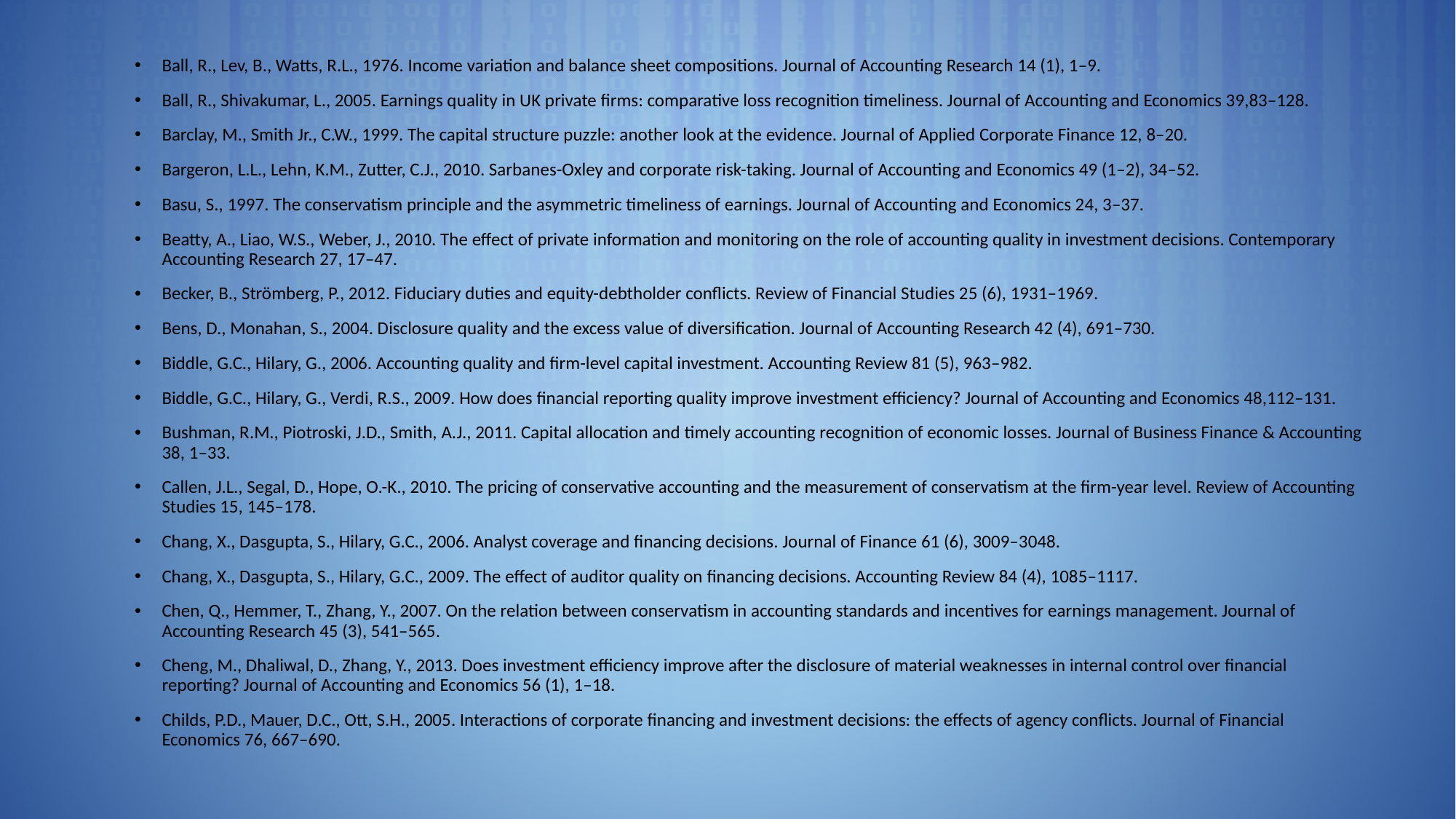

Ball, R., Lev, B., Watts, R.L., 1976. Income variation and balance sheet compositions. Journal of Accounting Research 14 (1), 1–9.
Ball, R., Shivakumar, L., 2005. Earnings quality in UK private firms: comparative loss recognition timeliness. Journal of Accounting and Economics 39,83–128.
Barclay, M., Smith Jr., C.W., 1999. The capital structure puzzle: another look at the evidence. Journal of Applied Corporate Finance 12, 8–20.
Bargeron, L.L., Lehn, K.M., Zutter, C.J., 2010. Sarbanes-Oxley and corporate risk-taking. Journal of Accounting and Economics 49 (1–2), 34–52.
Basu, S., 1997. The conservatism principle and the asymmetric timeliness of earnings. Journal of Accounting and Economics 24, 3–37.
Beatty, A., Liao, W.S., Weber, J., 2010. The effect of private information and monitoring on the role of accounting quality in investment decisions. Contemporary Accounting Research 27, 17–47.
Becker, B., Strömberg, P., 2012. Fiduciary duties and equity-debtholder conflicts. Review of Financial Studies 25 (6), 1931–1969.
Bens, D., Monahan, S., 2004. Disclosure quality and the excess value of diversification. Journal of Accounting Research 42 (4), 691–730.
Biddle, G.C., Hilary, G., 2006. Accounting quality and firm-level capital investment. Accounting Review 81 (5), 963–982.
Biddle, G.C., Hilary, G., Verdi, R.S., 2009. How does financial reporting quality improve investment efficiency? Journal of Accounting and Economics 48,112–131.
Bushman, R.M., Piotroski, J.D., Smith, A.J., 2011. Capital allocation and timely accounting recognition of economic losses. Journal of Business Finance & Accounting 38, 1–33.
Callen, J.L., Segal, D., Hope, O.-K., 2010. The pricing of conservative accounting and the measurement of conservatism at the firm-year level. Review of Accounting Studies 15, 145–178.
Chang, X., Dasgupta, S., Hilary, G.C., 2006. Analyst coverage and financing decisions. Journal of Finance 61 (6), 3009–3048.
Chang, X., Dasgupta, S., Hilary, G.C., 2009. The effect of auditor quality on financing decisions. Accounting Review 84 (4), 1085–1117.
Chen, Q., Hemmer, T., Zhang, Y., 2007. On the relation between conservatism in accounting standards and incentives for earnings management. Journal of Accounting Research 45 (3), 541–565.
Cheng, M., Dhaliwal, D., Zhang, Y., 2013. Does investment efficiency improve after the disclosure of material weaknesses in internal control over financial reporting? Journal of Accounting and Economics 56 (1), 1–18.
Childs, P.D., Mauer, D.C., Ott, S.H., 2005. Interactions of corporate financing and investment decisions: the effects of agency conflicts. Journal of Financial Economics 76, 667–690.